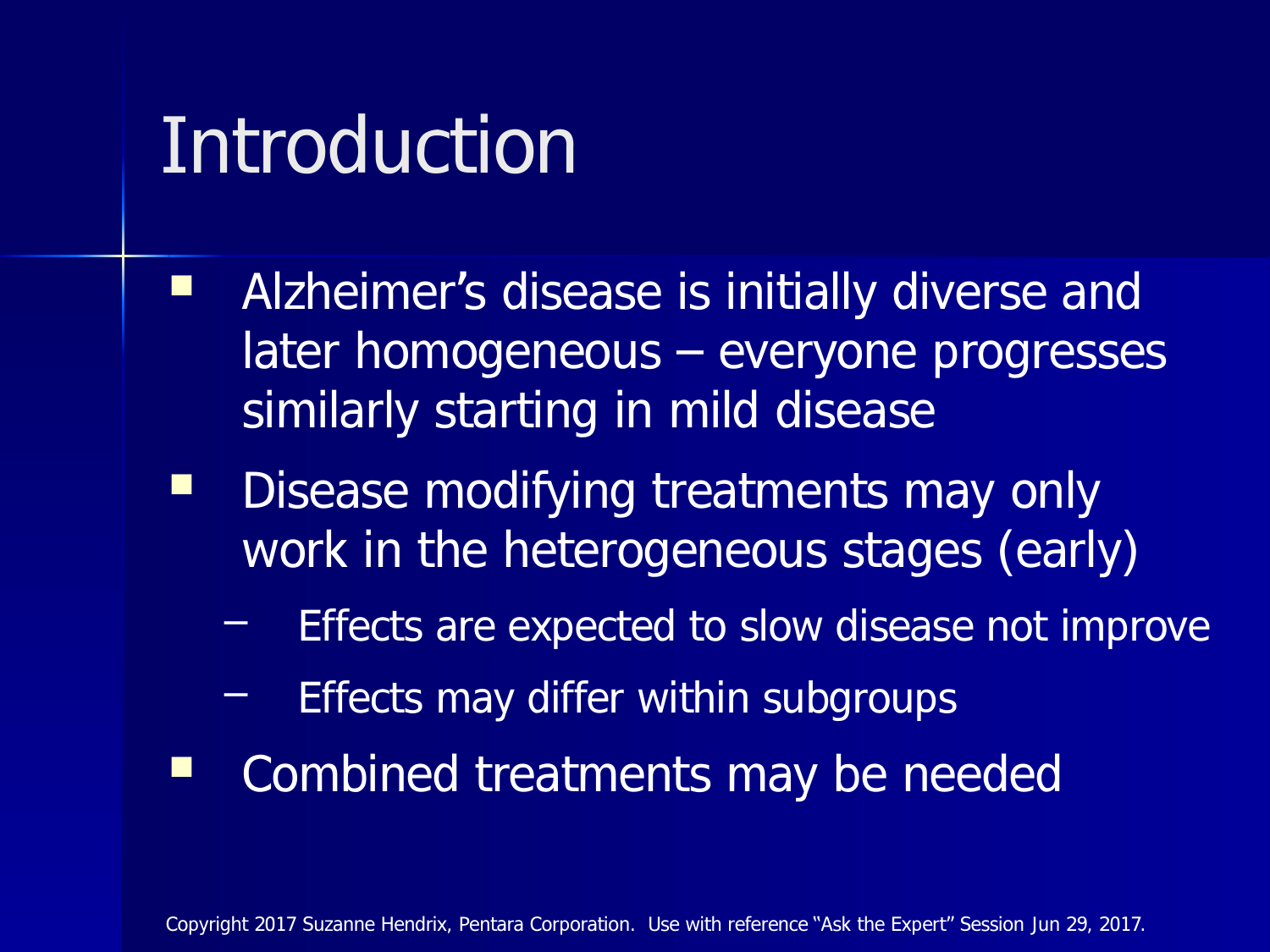

# Introduction
Alzheimer’s disease is initially diverse and later homogeneous – everyone progresses  similarly starting in mild disease
Disease modifying treatments may only work in the heterogeneous stages (early)
Effects are expected to slow disease not improve
Effects may differ within subgroups
Combined treatments may be needed